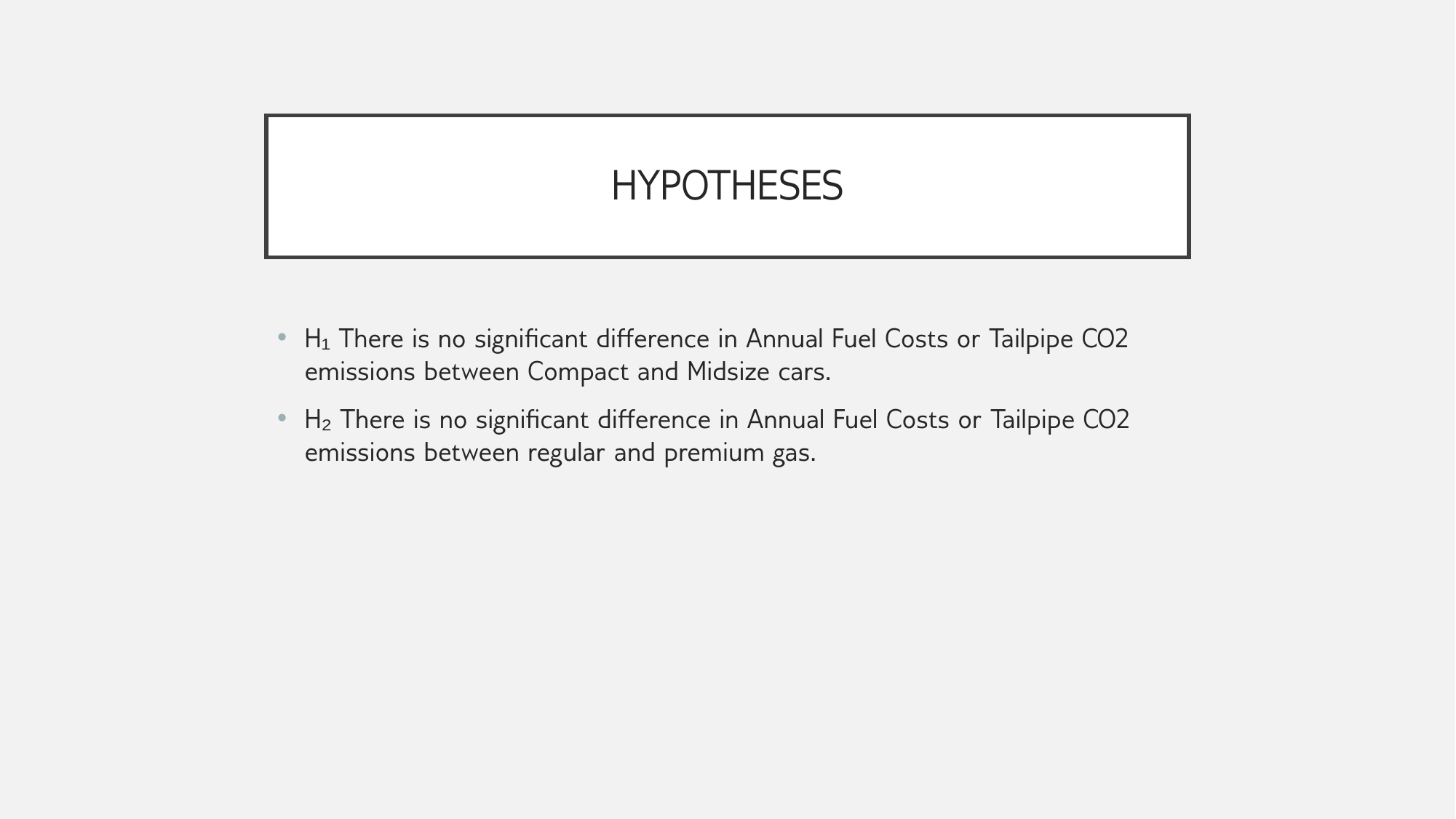

# HYPOTHESES
H₁ There is no significant difference in Annual Fuel Costs or Tailpipe CO2 emissions between Compact and Midsize cars.
H₂ There is no significant difference in Annual Fuel Costs or Tailpipe CO2 emissions between regular and premium gas.